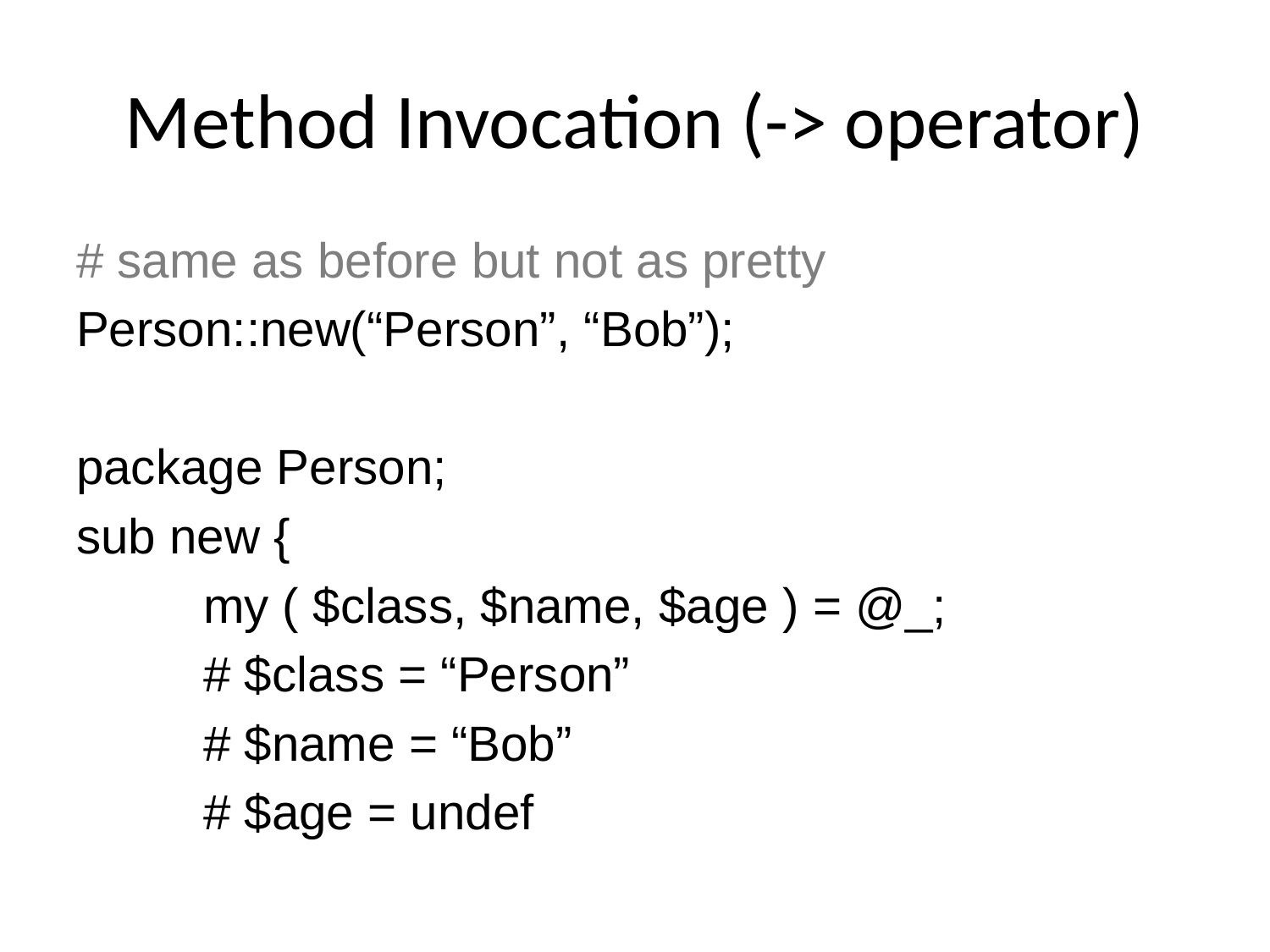

# Method Invocation (-> operator)
# same as before but not as pretty
Person::new(“Person”, “Bob”);

package Person;
sub new {
	my ( $class, $name, $age ) = @_;
	# $class = “Person”
	# $name = “Bob”
	# $age = undef